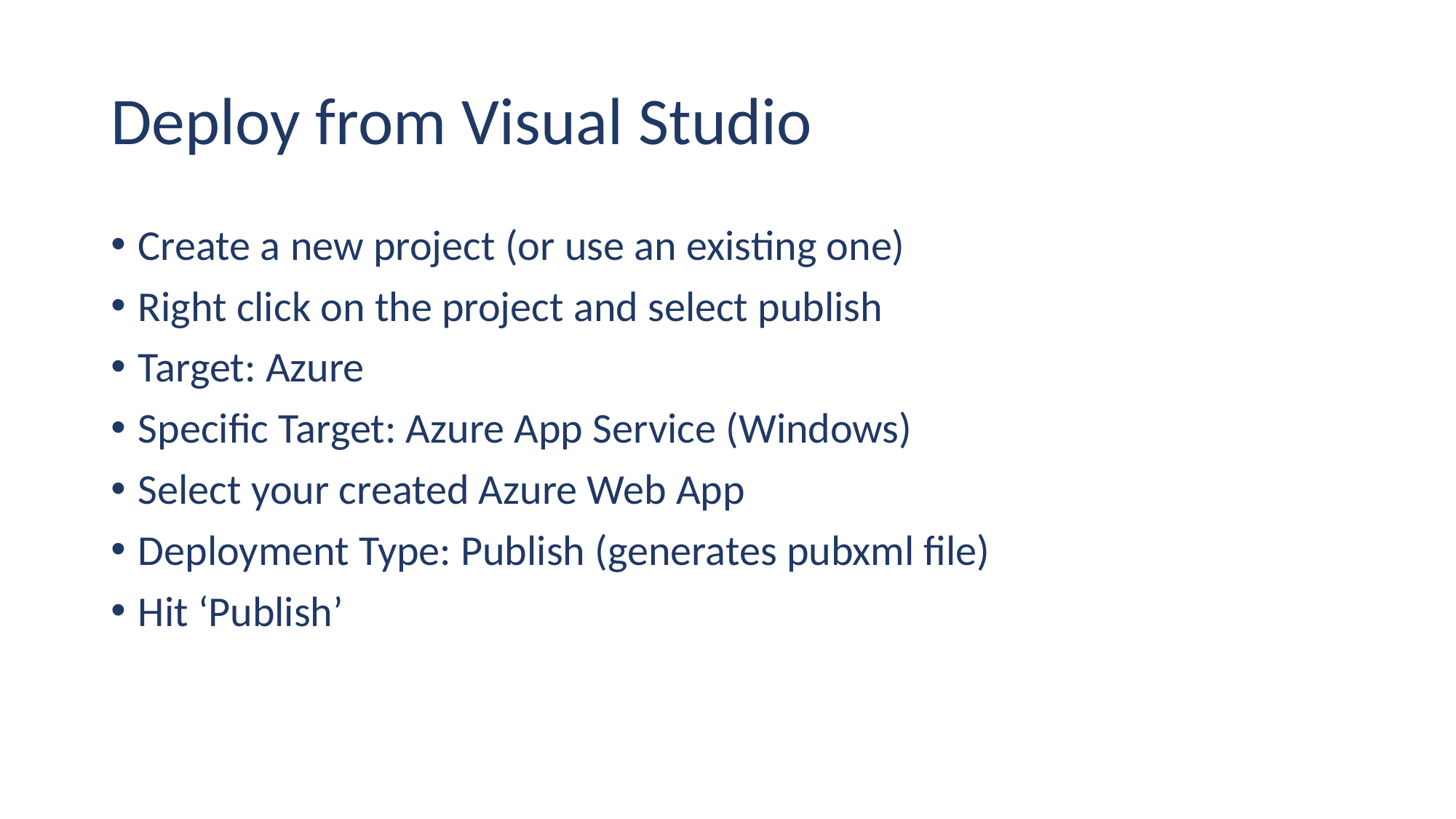

# Deploy from Visual Studio
Create a new project (or use an existing one)
Right click on the project and select publish
Target: Azure
Specific Target: Azure App Service (Windows)
Select your created Azure Web App
Deployment Type: Publish (generates pubxml file)
Hit ‘Publish’